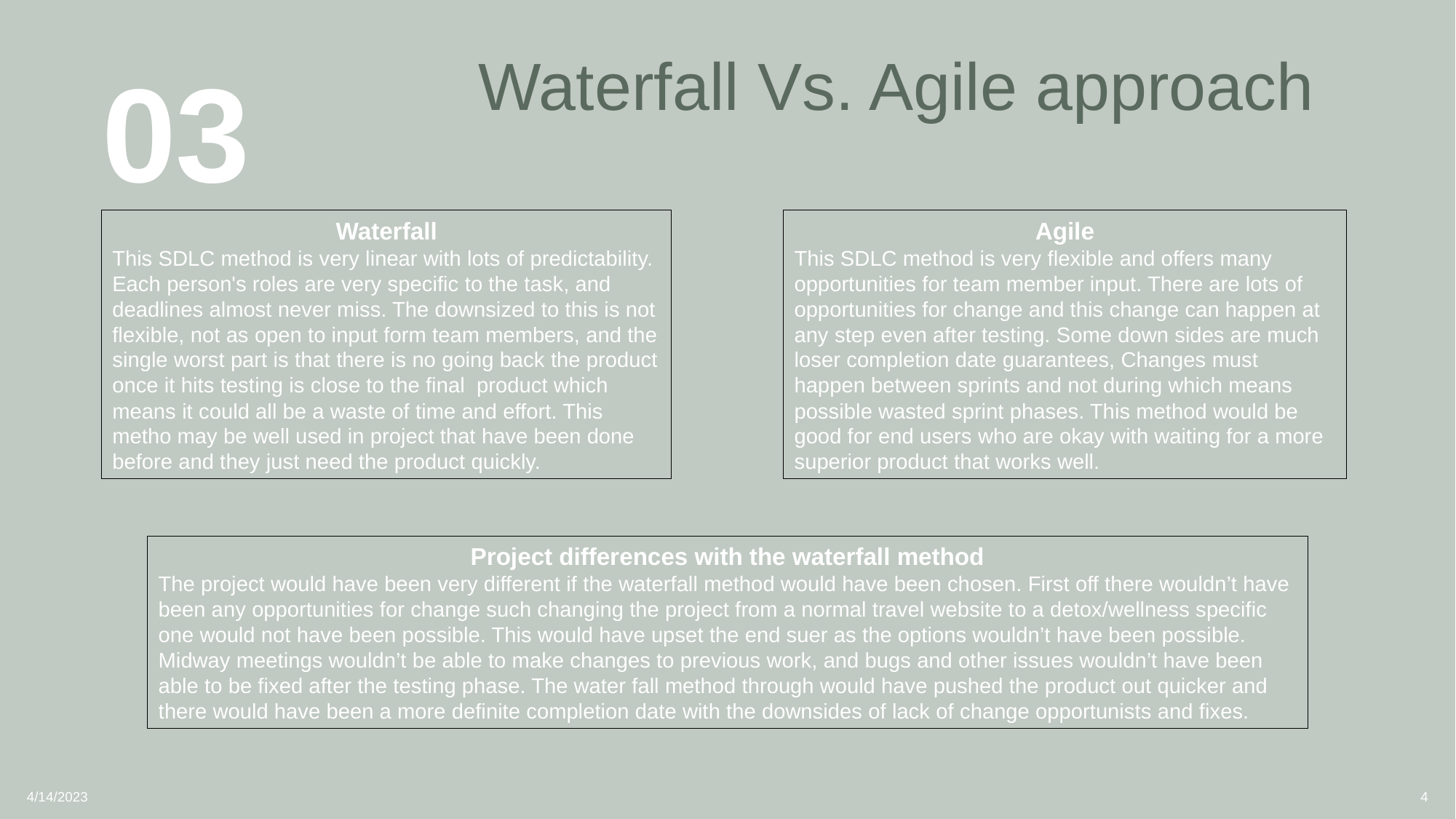

# Waterfall Vs. Agile approach
03
Waterfall
This SDLC method is very linear with lots of predictability. Each person's roles are very specific to the task, and deadlines almost never miss. The downsized to this is not flexible, not as open to input form team members, and the single worst part is that there is no going back the product once it hits testing is close to the final  product which means it could all be a waste of time and effort. This metho may be well used in project that have been done before and they just need the product quickly.
Agile
This SDLC method is very flexible and offers many opportunities for team member input. There are lots of opportunities for change and this change can happen at any step even after testing. Some down sides are much loser completion date guarantees, Changes must happen between sprints and not during which means possible wasted sprint phases. This method would be good for end users who are okay with waiting for a more superior product that works well.
Project differences with the waterfall method
The project would have been very different if the waterfall method would have been chosen. First off there wouldn’t have been any opportunities for change such changing the project from a normal travel website to a detox/wellness specific one would not have been possible. This would have upset the end suer as the options wouldn’t have been possible. Midway meetings wouldn’t be able to make changes to previous work, and bugs and other issues wouldn’t have been able to be fixed after the testing phase. The water fall method through would have pushed the product out quicker and there would have been a more definite completion date with the downsides of lack of change opportunists and fixes.
4/14/2023
4